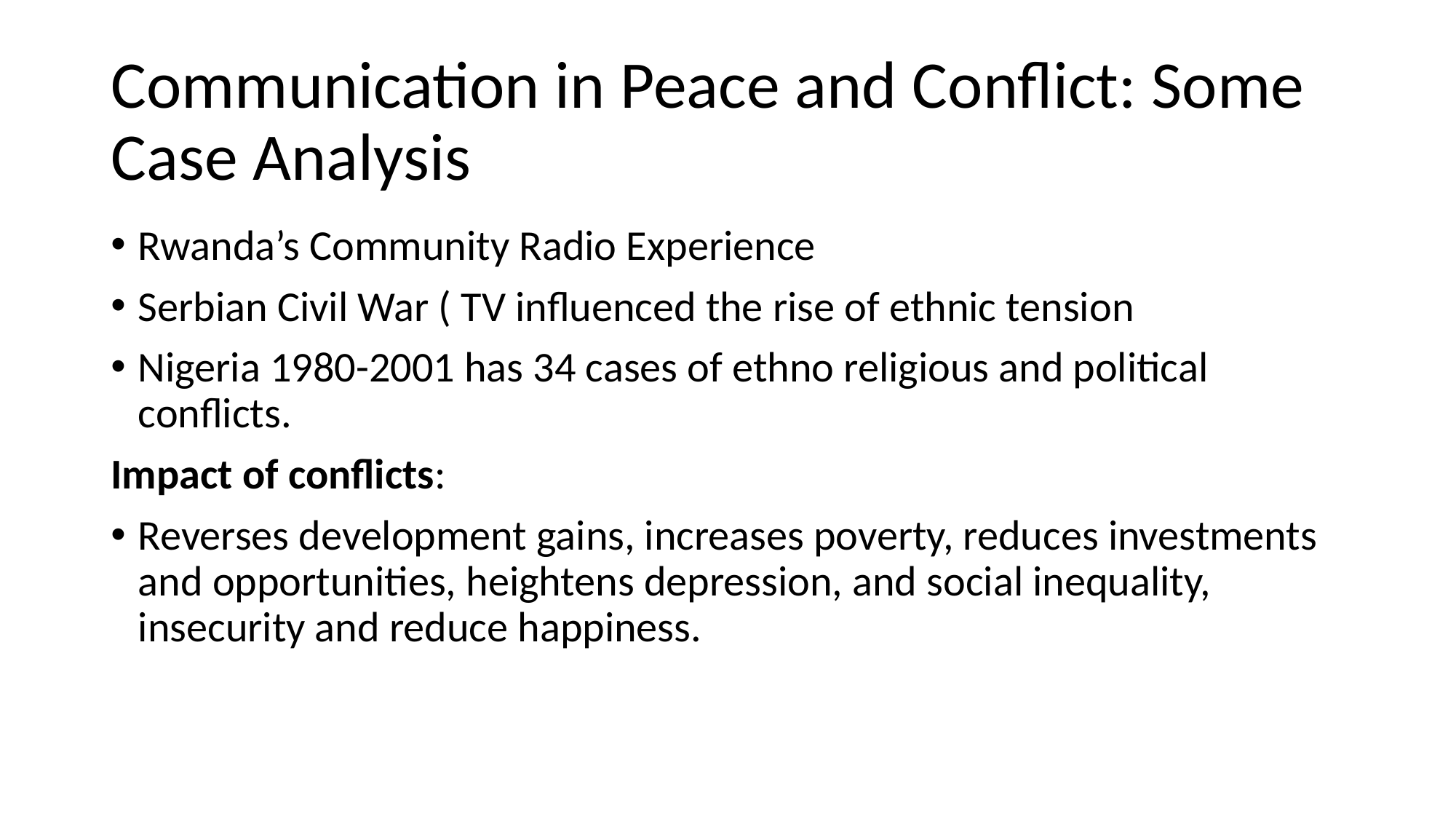

# Communication in Peace and Conflict: Some Case Analysis
Rwanda’s Community Radio Experience
Serbian Civil War ( TV influenced the rise of ethnic tension
Nigeria 1980-2001 has 34 cases of ethno religious and political conflicts.
Impact of conflicts:
Reverses development gains, increases poverty, reduces investments and opportunities, heightens depression, and social inequality, insecurity and reduce happiness.